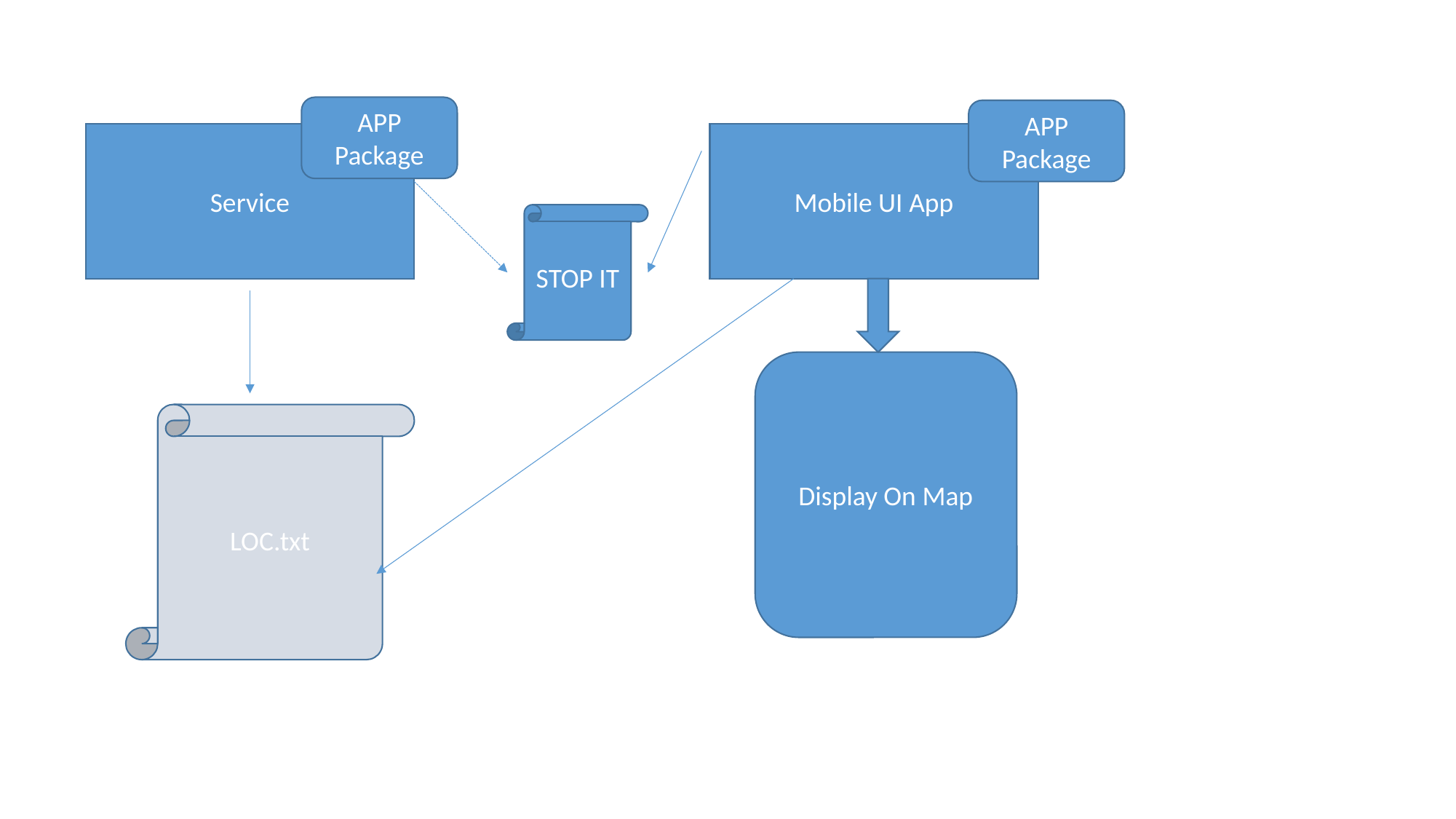

APP Package
APP Package
Mobile UI App
Service
STOP IT

Display On Map
LOC.txt